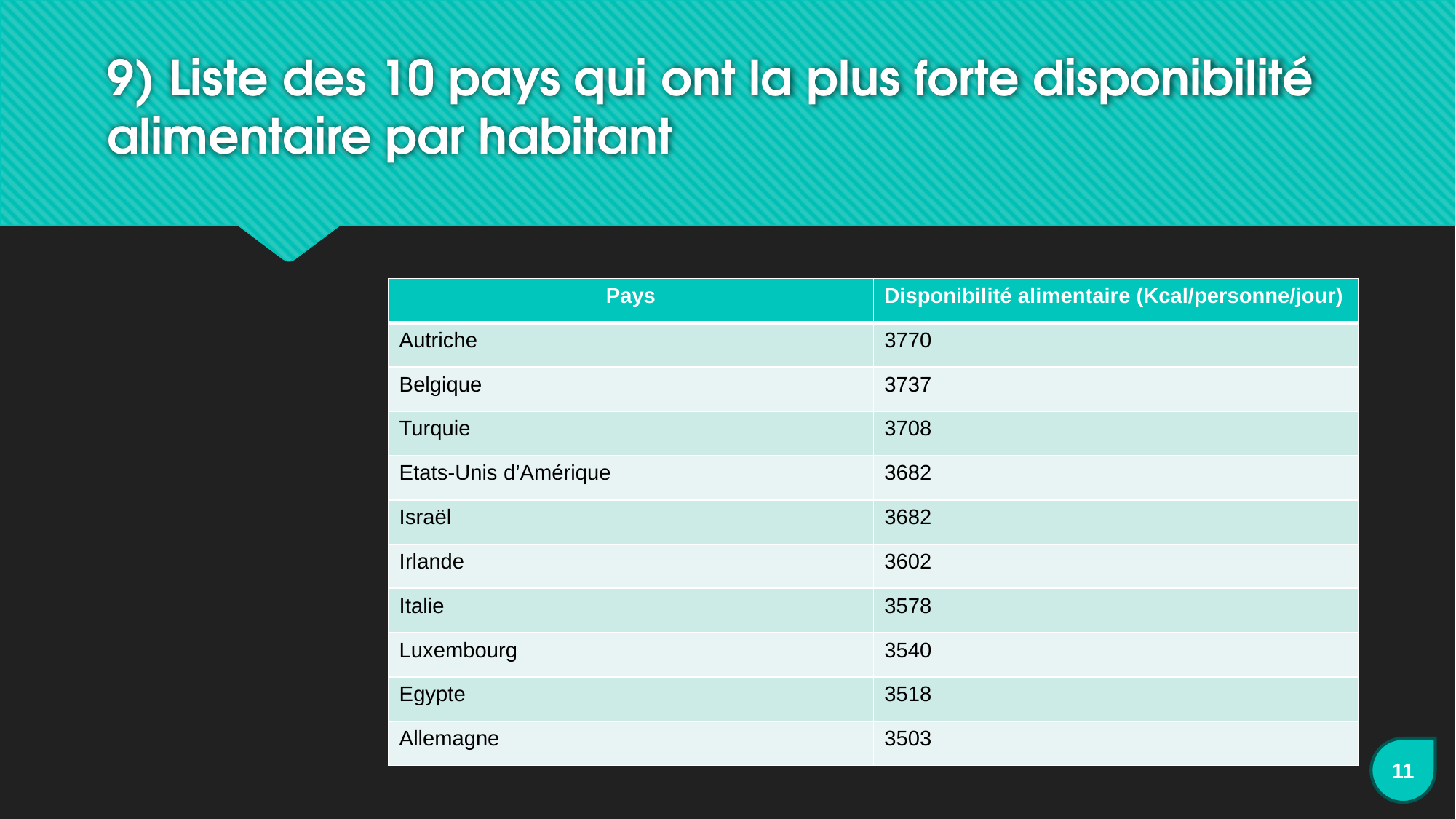

# 9) Liste des 10 pays qui ont la plus forte disponibilité alimentaire par habitant
| Pays | Disponibilité alimentaire (Kcal/personne/jour) |
| --- | --- |
| Autriche | 3770 |
| Belgique | 3737 |
| Turquie | 3708 |
| Etats-Unis d’Amérique | 3682 |
| Israël | 3682 |
| Irlande | 3602 |
| Italie | 3578 |
| Luxembourg | 3540 |
| Egypte | 3518 |
| Allemagne | 3503 |
11